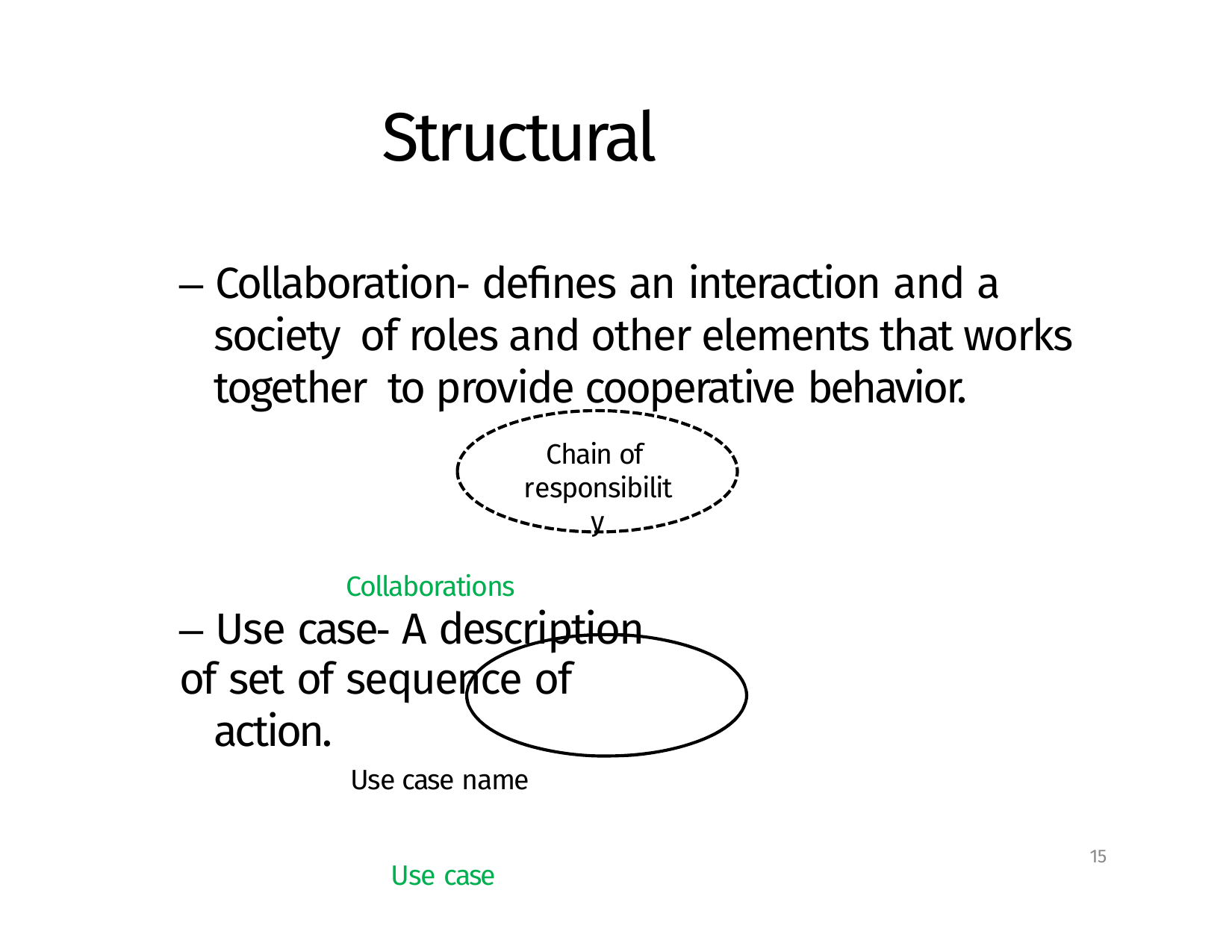

# Structural Things

– Collaboration‐ defines an interaction and a society  of roles and other elements that works together  to provide cooperative behavior.

Chain of  responsibility

Collaborations
– Use case‐ A description of set of sequence of
action.
Use case name

Use case

15